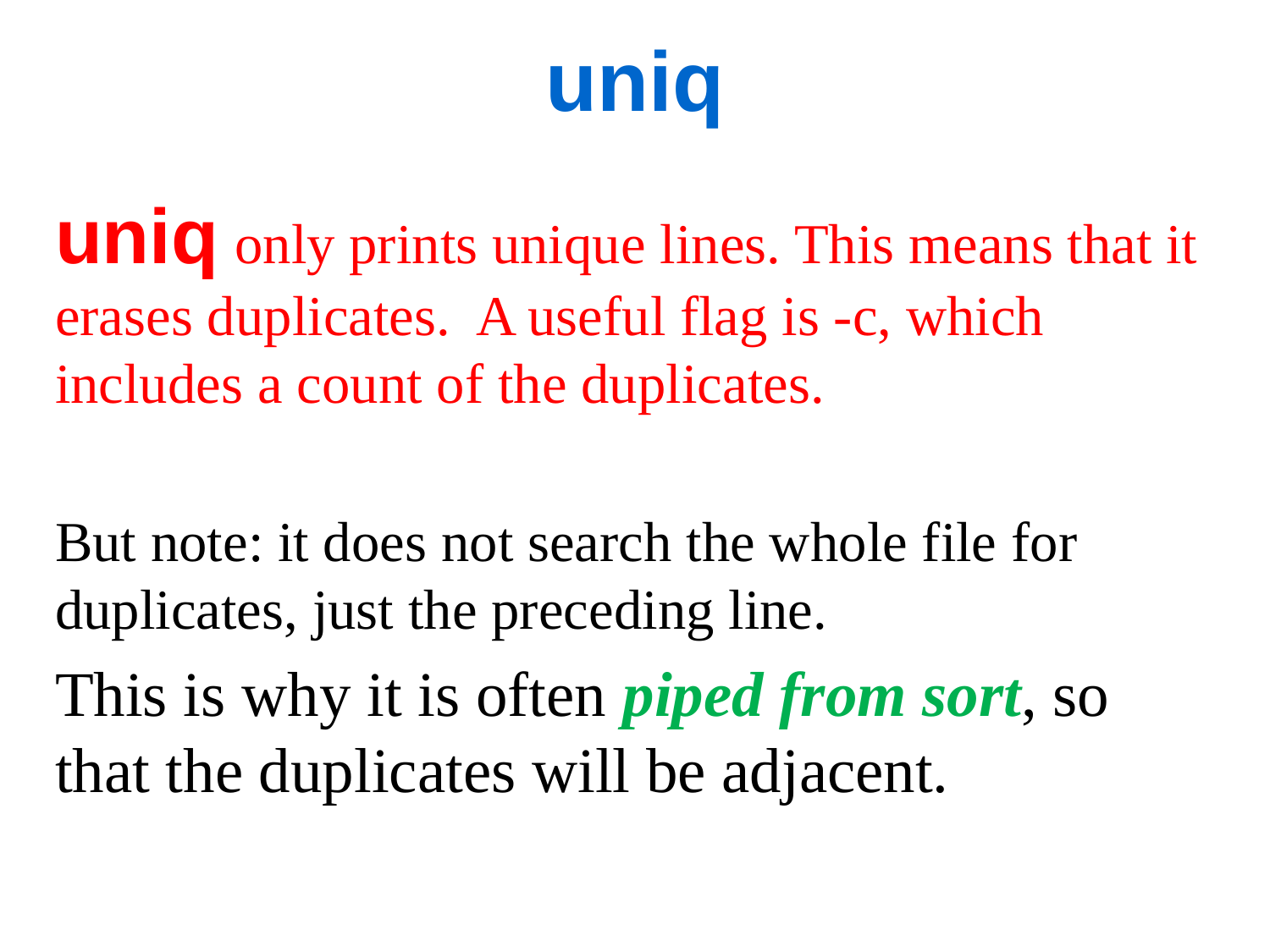

uniq
uniq only prints unique lines. This means that it erases duplicates.  A useful flag is -c, which includes a count of the duplicates.

But note: it does not search the whole file for duplicates, just the preceding line.
This is why it is often piped from sort, so that the duplicates will be adjacent.